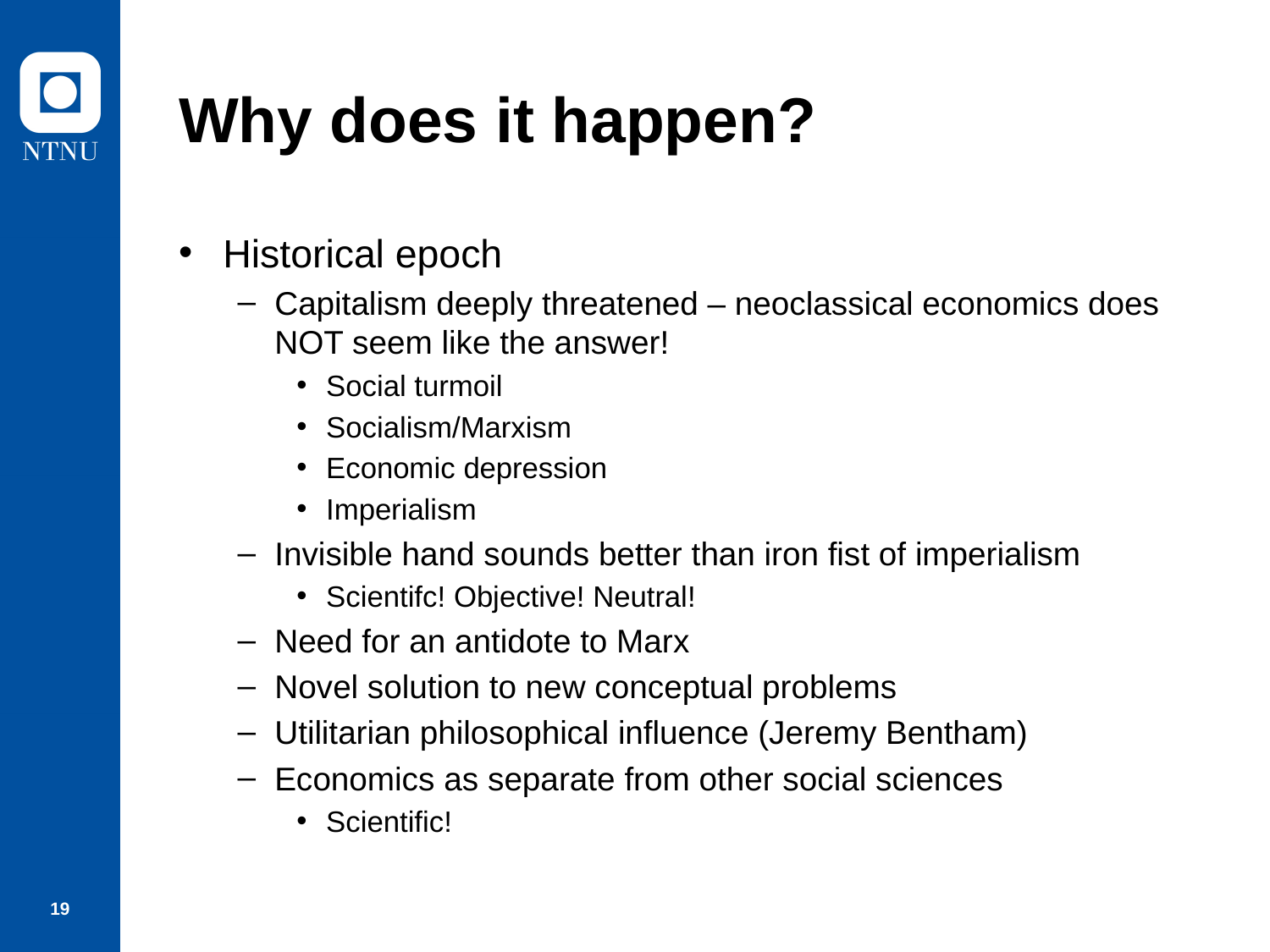

# Why does it happen?
Historical epoch
Capitalism deeply threatened – neoclassical economics does NOT seem like the answer!
Social turmoil
Socialism/Marxism
Economic depression
Imperialism
Invisible hand sounds better than iron fist of imperialism
Scientifc! Objective! Neutral!
Need for an antidote to Marx
Novel solution to new conceptual problems
Utilitarian philosophical influence (Jeremy Bentham)
Economics as separate from other social sciences
Scientific!